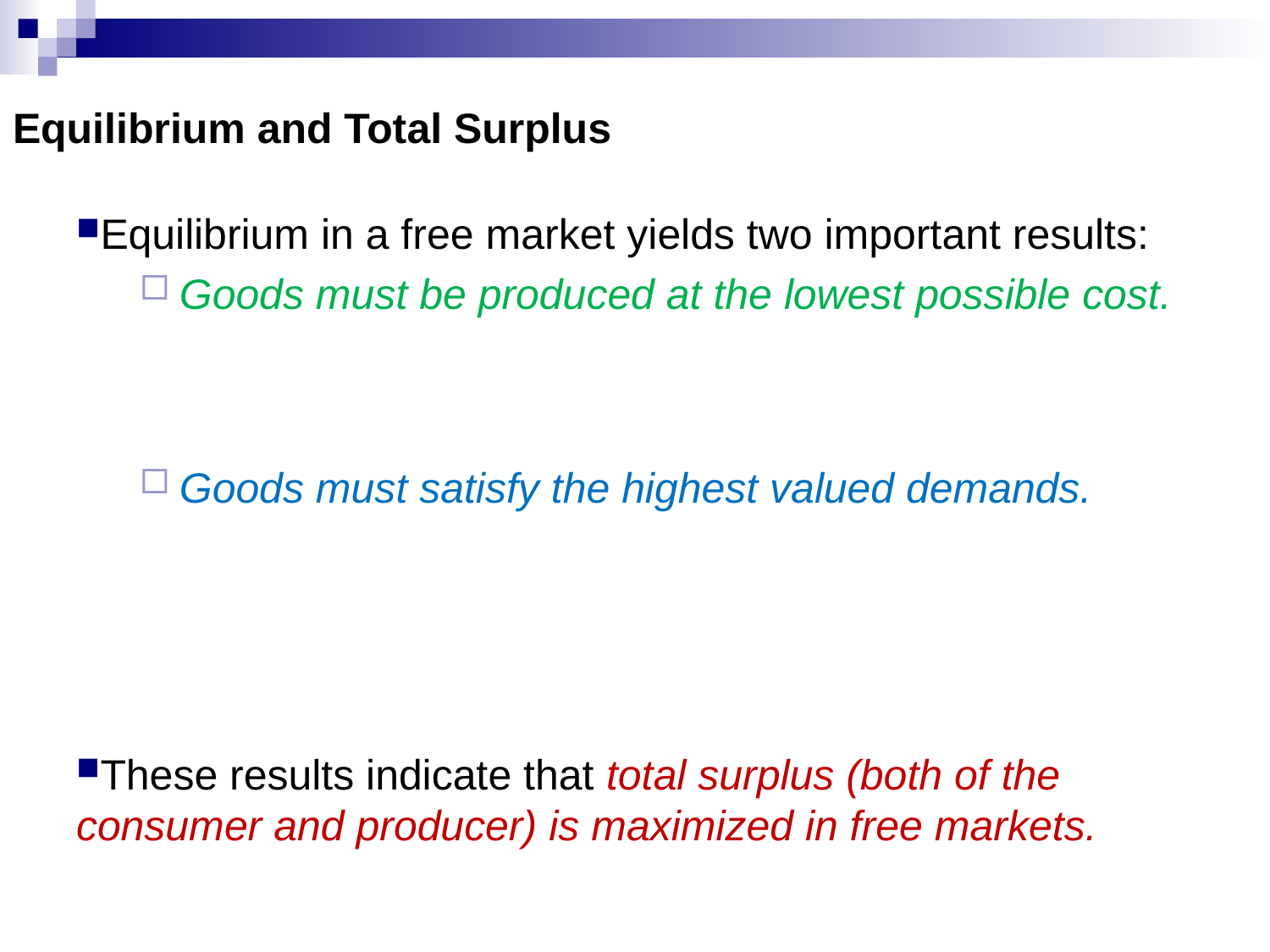

# Equilibrium and Total Surplus
Equilibrium in a free market yields two important results:
Goods must be produced at the lowest possible cost.

Goods must satisfy the highest valued demands.

These results indicate that total surplus (both of the consumer and producer) is maximized in free markets.